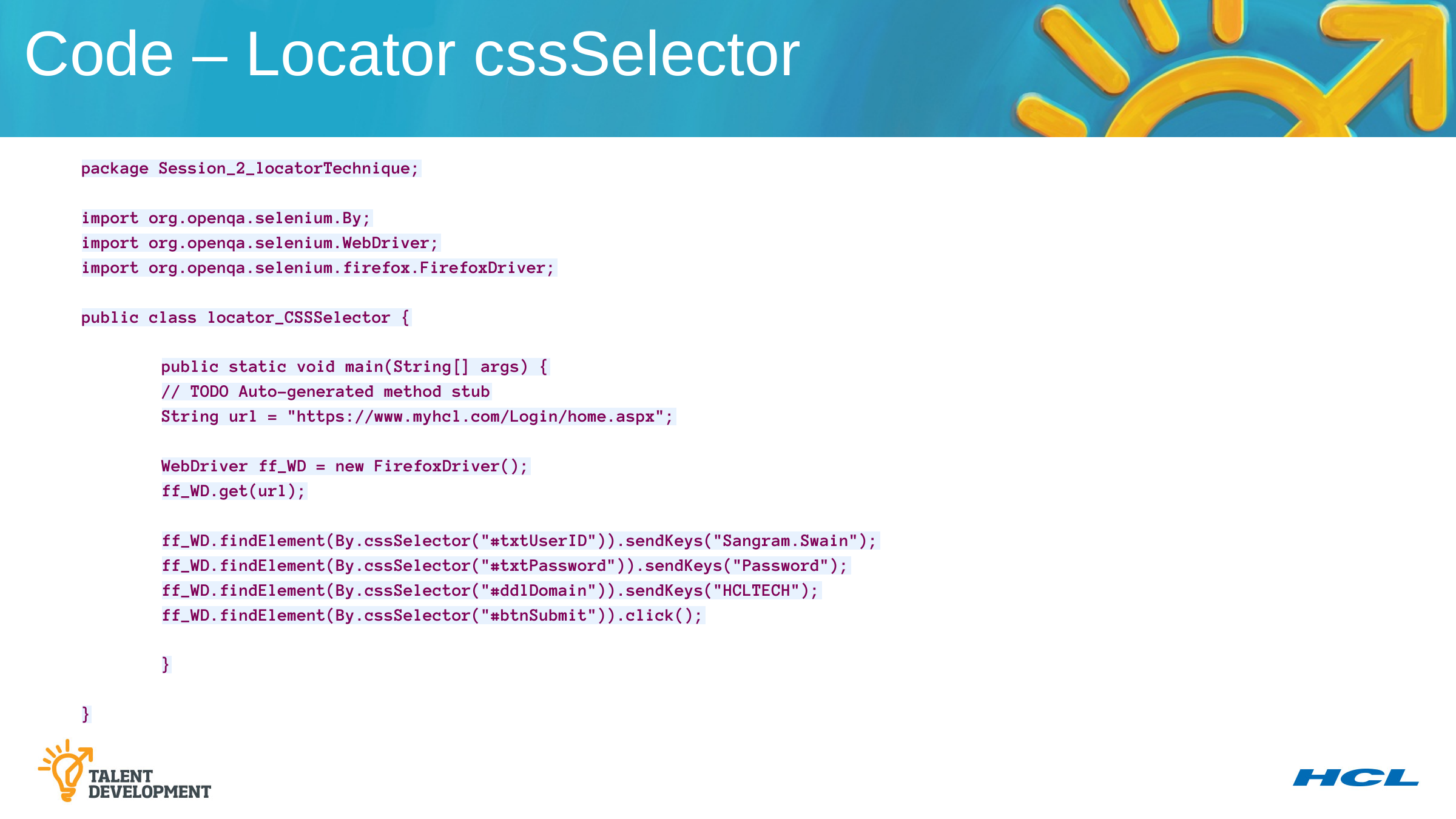

Code – Locator cssSelector
package Session_2_locatorTechnique;

import org.openqa.selenium.By;
import org.openqa.selenium.WebDriver;
import org.openqa.selenium.firefox.FirefoxDriver;

public class locator_CSSSelector {

	public static void main(String[] args) {
		// TODO Auto-generated method stub
			String url = "https://www.myhcl.com/Login/home.aspx";

		WebDriver ff_WD = new FirefoxDriver();
		ff_WD.get(url);

		ff_WD.findElement(By.cssSelector("#txtUserID")).sendKeys("Sangram.Swain");
		ff_WD.findElement(By.cssSelector("#txtPassword")).sendKeys("Password");
		ff_WD.findElement(By.cssSelector("#ddlDomain")).sendKeys("HCLTECH");
		ff_WD.findElement(By.cssSelector("#btnSubmit")).click();

	}

}